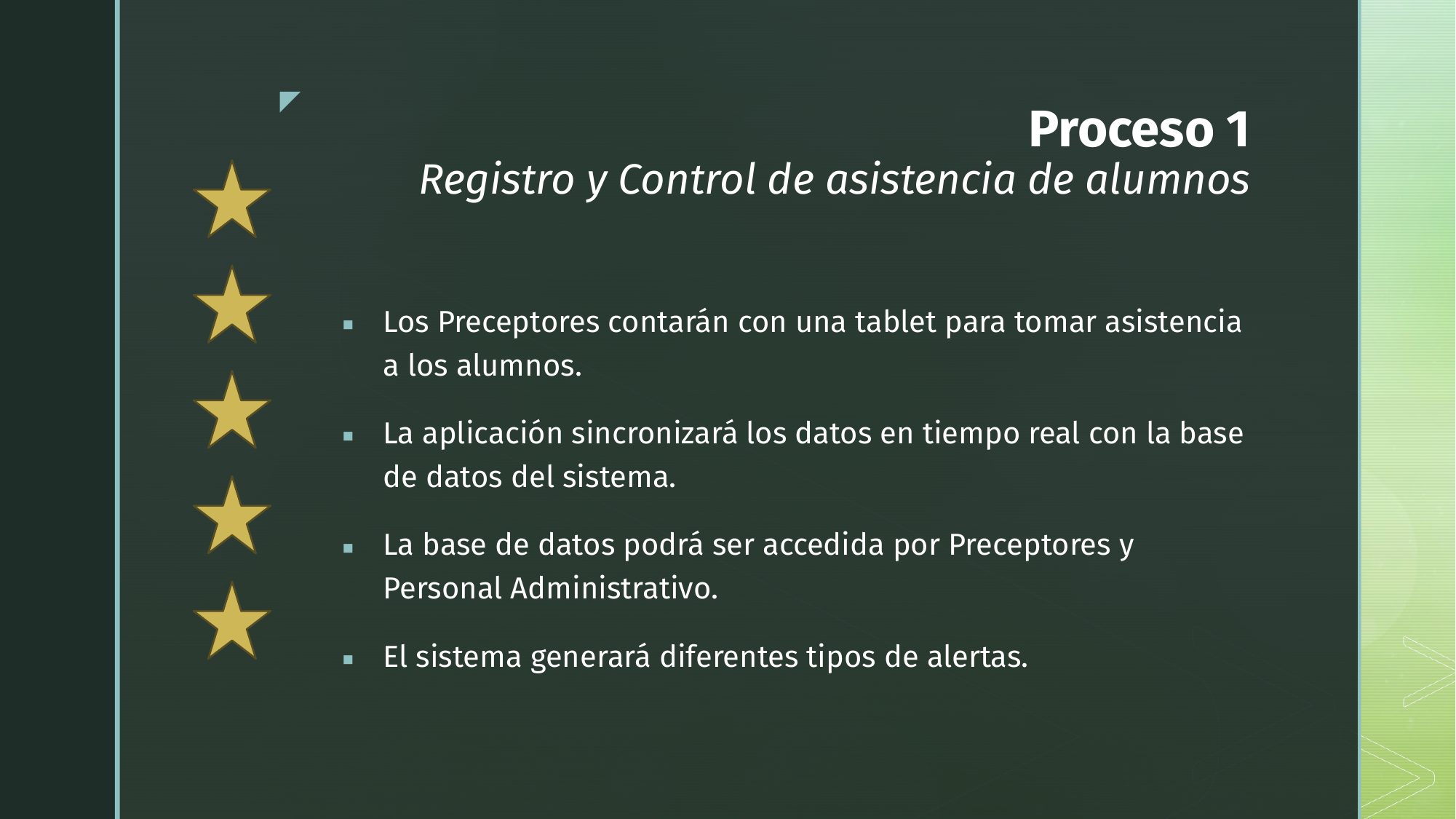

# Proceso 1 Registro y Control de asistencia de alumnos

Los Preceptores contarán con una tablet para tomar asistencia a los alumnos.
La aplicación sincronizará los datos en tiempo real con la base de datos del sistema.
La base de datos podrá ser accedida por Preceptores y Personal Administrativo.
El sistema generará diferentes tipos de alertas.